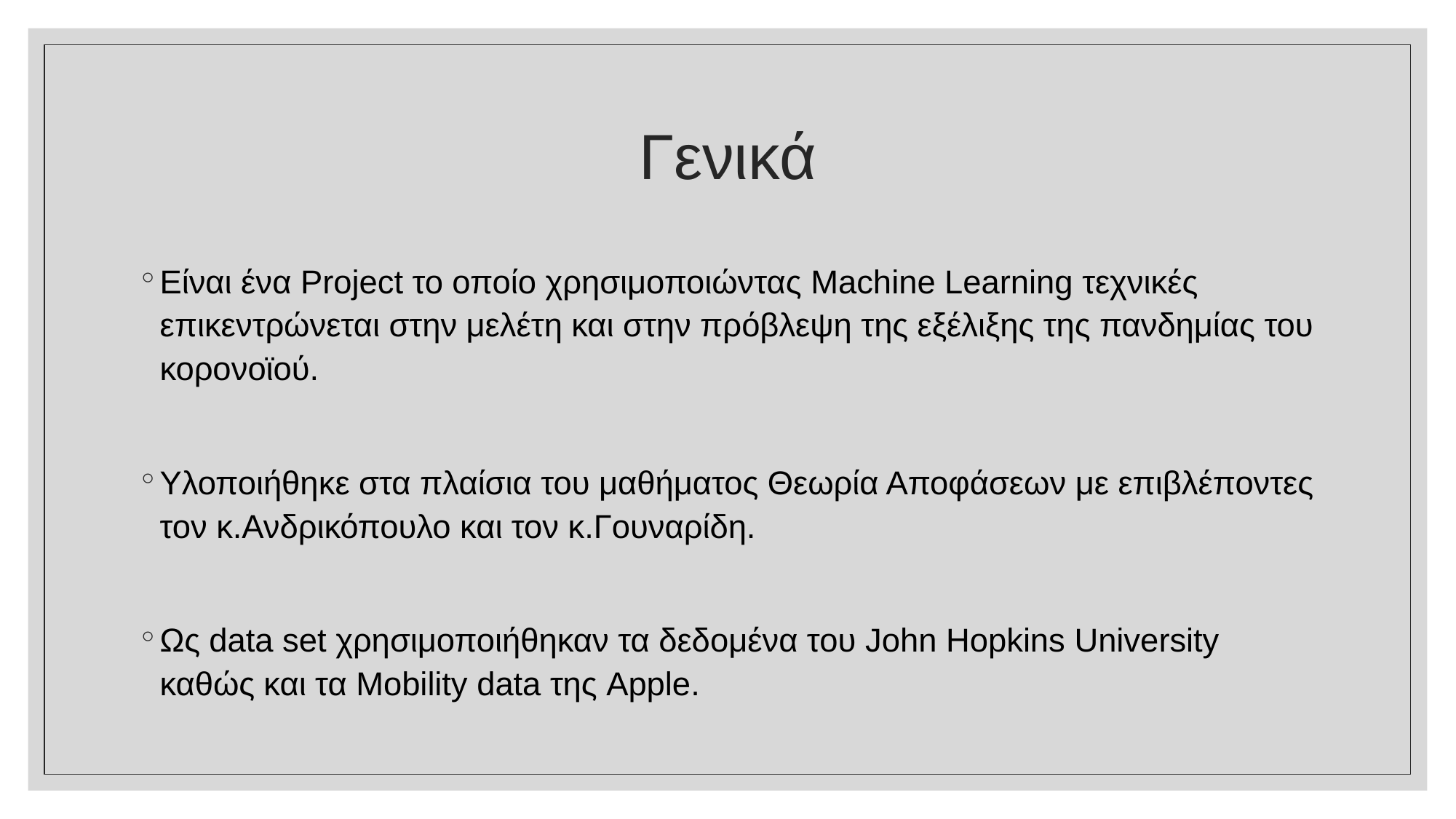

# Γενικά
Είναι ένα Project το οποίο χρησιμοποιώντας Machine Learning τεχνικές επικεντρώνεται στην μελέτη και στην πρόβλεψη της εξέλιξης της πανδημίας του κορονοϊού.

Υλοποιήθηκε στα πλαίσια του μαθήματος Θεωρία Αποφάσεων με επιβλέποντες τον κ.Ανδρικόπουλο και τον κ.Γουναρίδη.

Ως data set χρησιμοποιήθηκαν τα δεδομένα του John Hopkins University καθώς και τα Mobility data της Apple.